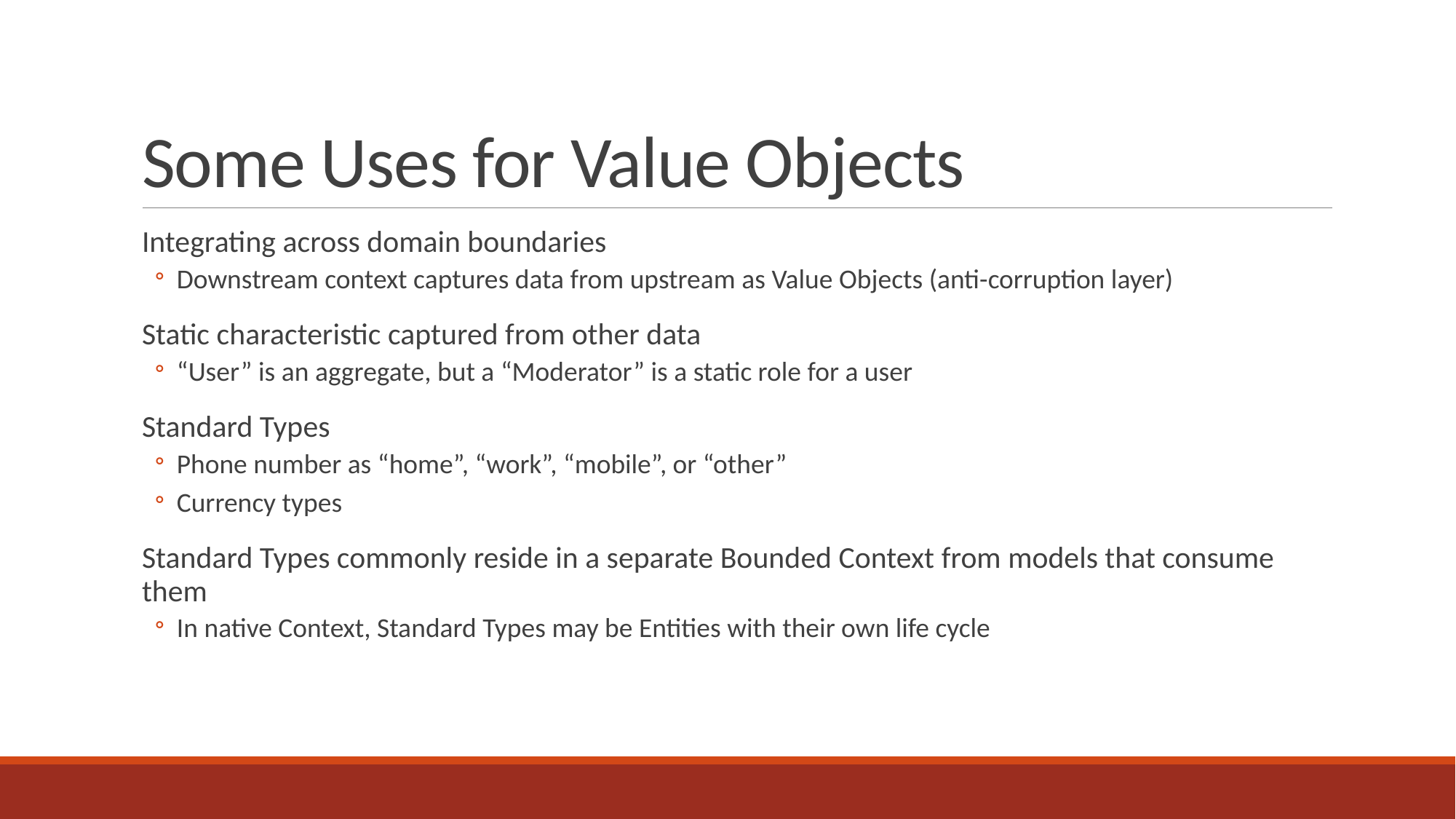

# Some Uses for Value Objects
Integrating across domain boundaries
Downstream context captures data from upstream as Value Objects (anti-corruption layer)
Static characteristic captured from other data
“User” is an aggregate, but a “Moderator” is a static role for a user
Standard Types
Phone number as “home”, “work”, “mobile”, or “other”
Currency types
Standard Types commonly reside in a separate Bounded Context from models that consume them
In native Context, Standard Types may be Entities with their own life cycle